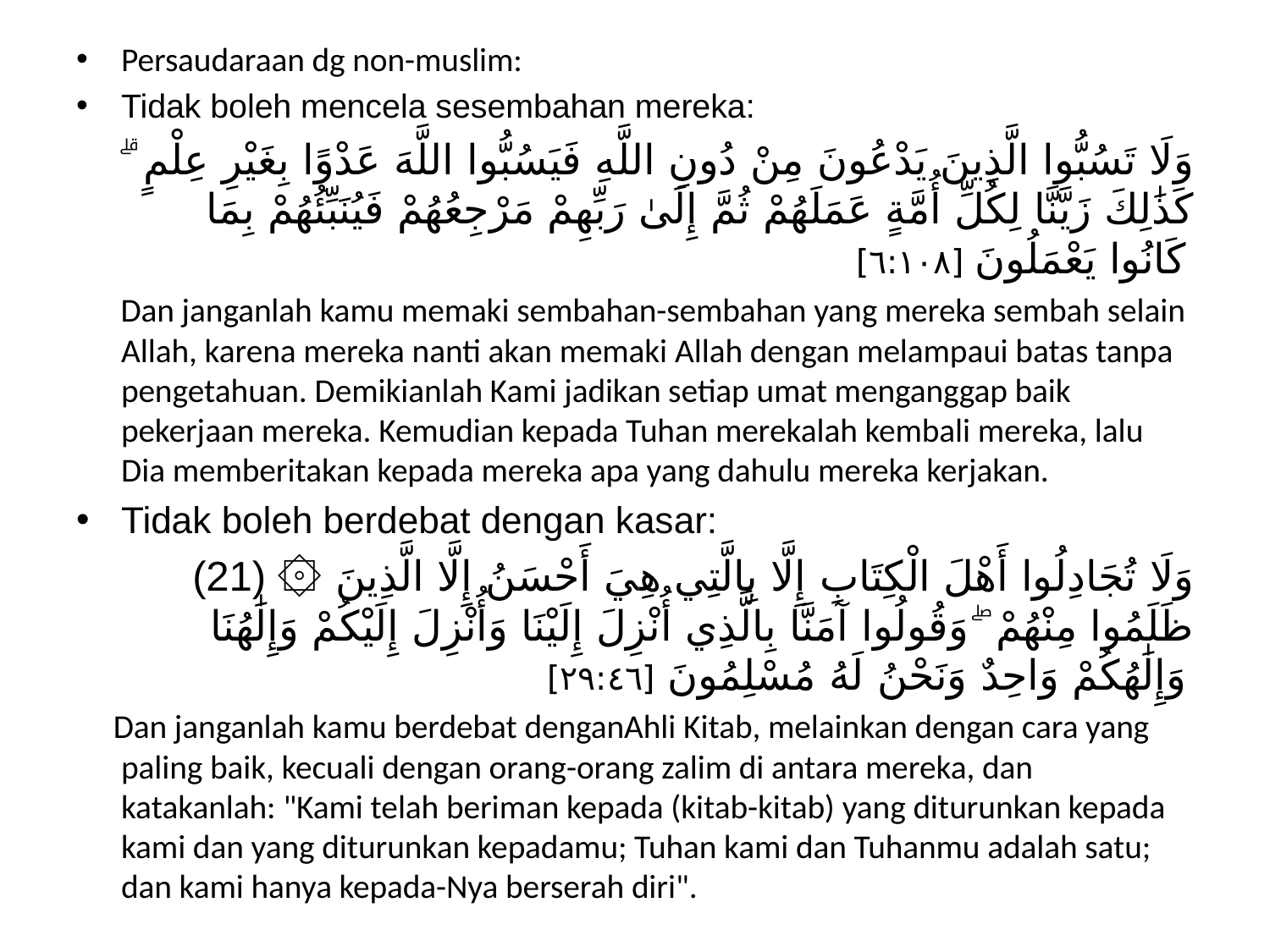

#
Persaudaraan dg non-muslim:
Tidak boleh mencela sesembahan mereka:
وَلَا تَسُبُّوا الَّذِينَ يَدْعُونَ مِنْ دُونِ اللَّهِ فَيَسُبُّوا اللَّهَ عَدْوًا بِغَيْرِ عِلْمٍ ۗ كَذَٰلِكَ زَيَّنَّا لِكُلِّ أُمَّةٍ عَمَلَهُمْ ثُمَّ إِلَىٰ رَبِّهِمْ مَرْجِعُهُمْ فَيُنَبِّئُهُمْ بِمَا كَانُوا يَعْمَلُونَ [٦:١٠٨]
      Dan janganlah kamu memaki sembahan-sembahan yang mereka sembah selain Allah, karena mereka nanti akan memaki Allah dengan melampaui batas tanpa pengetahuan. Demikianlah Kami jadikan setiap umat menganggap baik pekerjaan mereka. Kemudian kepada Tuhan merekalah kembali mereka, lalu Dia memberitakan kepada mereka apa yang dahulu mereka kerjakan.
Tidak boleh berdebat dengan kasar:
(21) ۞ وَلَا تُجَادِلُوا أَهْلَ الْكِتَابِ إِلَّا بِالَّتِي هِيَ أَحْسَنُ إِلَّا الَّذِينَ ظَلَمُوا مِنْهُمْ ۖ وَقُولُوا آمَنَّا بِالَّذِي أُنْزِلَ إِلَيْنَا وَأُنْزِلَ إِلَيْكُمْ وَإِلَٰهُنَا وَإِلَٰهُكُمْ وَاحِدٌ وَنَحْنُ لَهُ مُسْلِمُونَ [٢٩:٤٦]
     Dan janganlah kamu berdebat denganAhli Kitab, melainkan dengan cara yang paling baik, kecuali dengan orang-orang zalim di antara mereka, dan katakanlah: "Kami telah beriman kepada (kitab-kitab) yang diturunkan kepada kami dan yang diturunkan kepadamu; Tuhan kami dan Tuhanmu adalah satu; dan kami hanya kepada-Nya berserah diri".